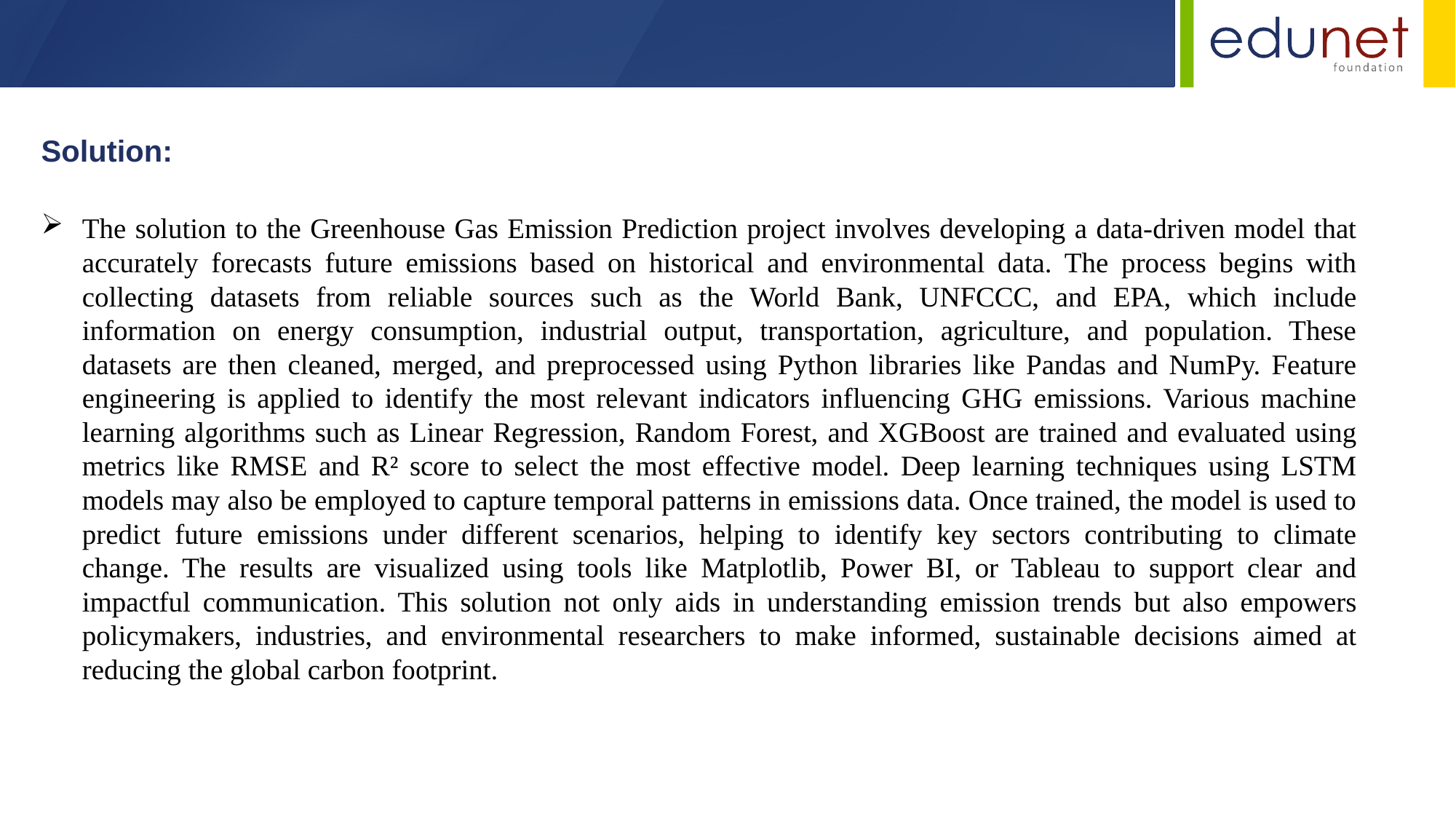

Solution:
The solution to the Greenhouse Gas Emission Prediction project involves developing a data-driven model that accurately forecasts future emissions based on historical and environmental data. The process begins with collecting datasets from reliable sources such as the World Bank, UNFCCC, and EPA, which include information on energy consumption, industrial output, transportation, agriculture, and population. These datasets are then cleaned, merged, and preprocessed using Python libraries like Pandas and NumPy. Feature engineering is applied to identify the most relevant indicators influencing GHG emissions. Various machine learning algorithms such as Linear Regression, Random Forest, and XGBoost are trained and evaluated using metrics like RMSE and R² score to select the most effective model. Deep learning techniques using LSTM models may also be employed to capture temporal patterns in emissions data. Once trained, the model is used to predict future emissions under different scenarios, helping to identify key sectors contributing to climate change. The results are visualized using tools like Matplotlib, Power BI, or Tableau to support clear and impactful communication. This solution not only aids in understanding emission trends but also empowers policymakers, industries, and environmental researchers to make informed, sustainable decisions aimed at reducing the global carbon footprint.